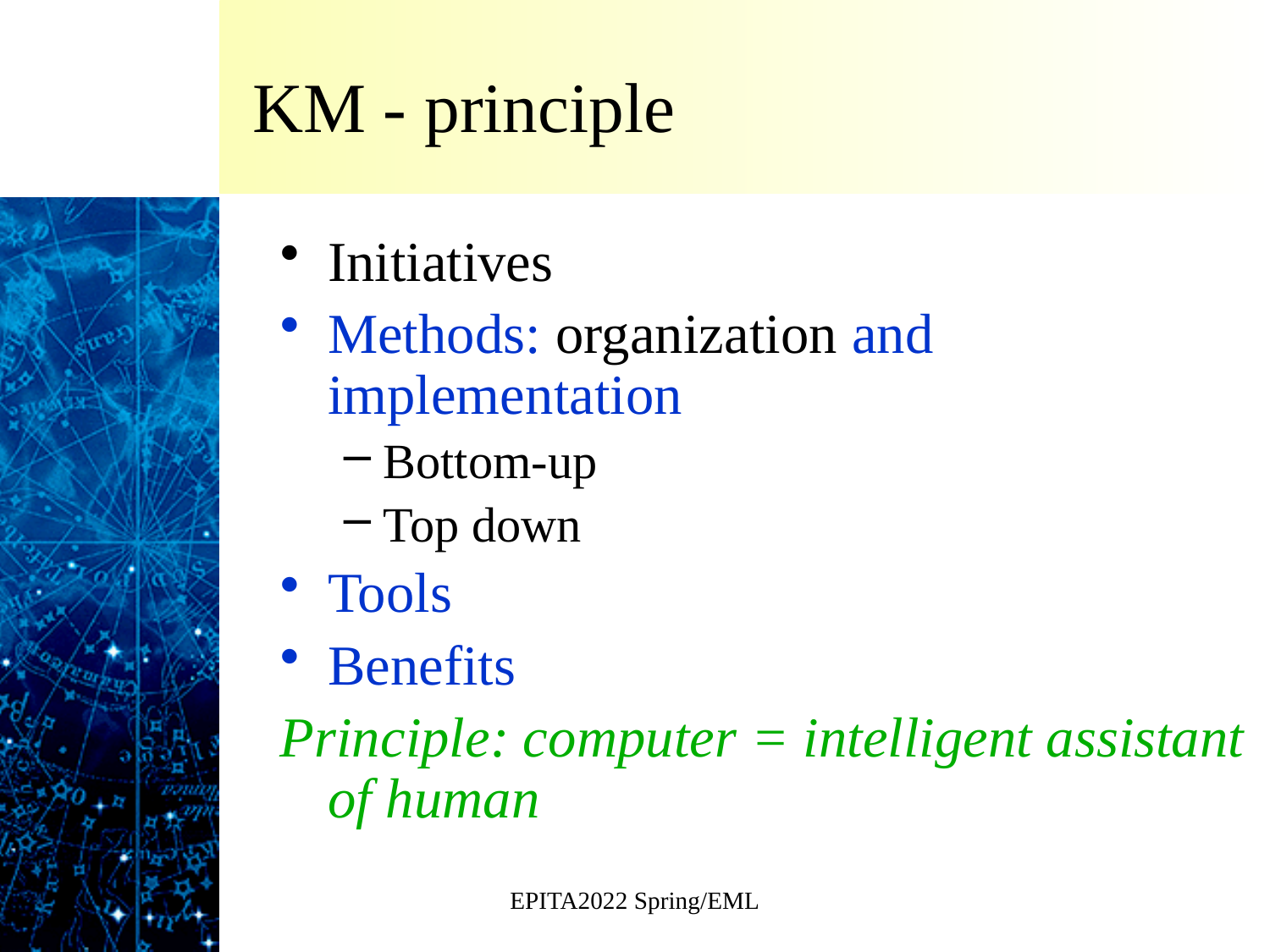

# KM - principle
Initiatives
Methods: organization and implementation
Bottom-up
Top down
Tools
Benefits
Principle: computer = intelligent assistant of human
EPITA2022 Spring/EML